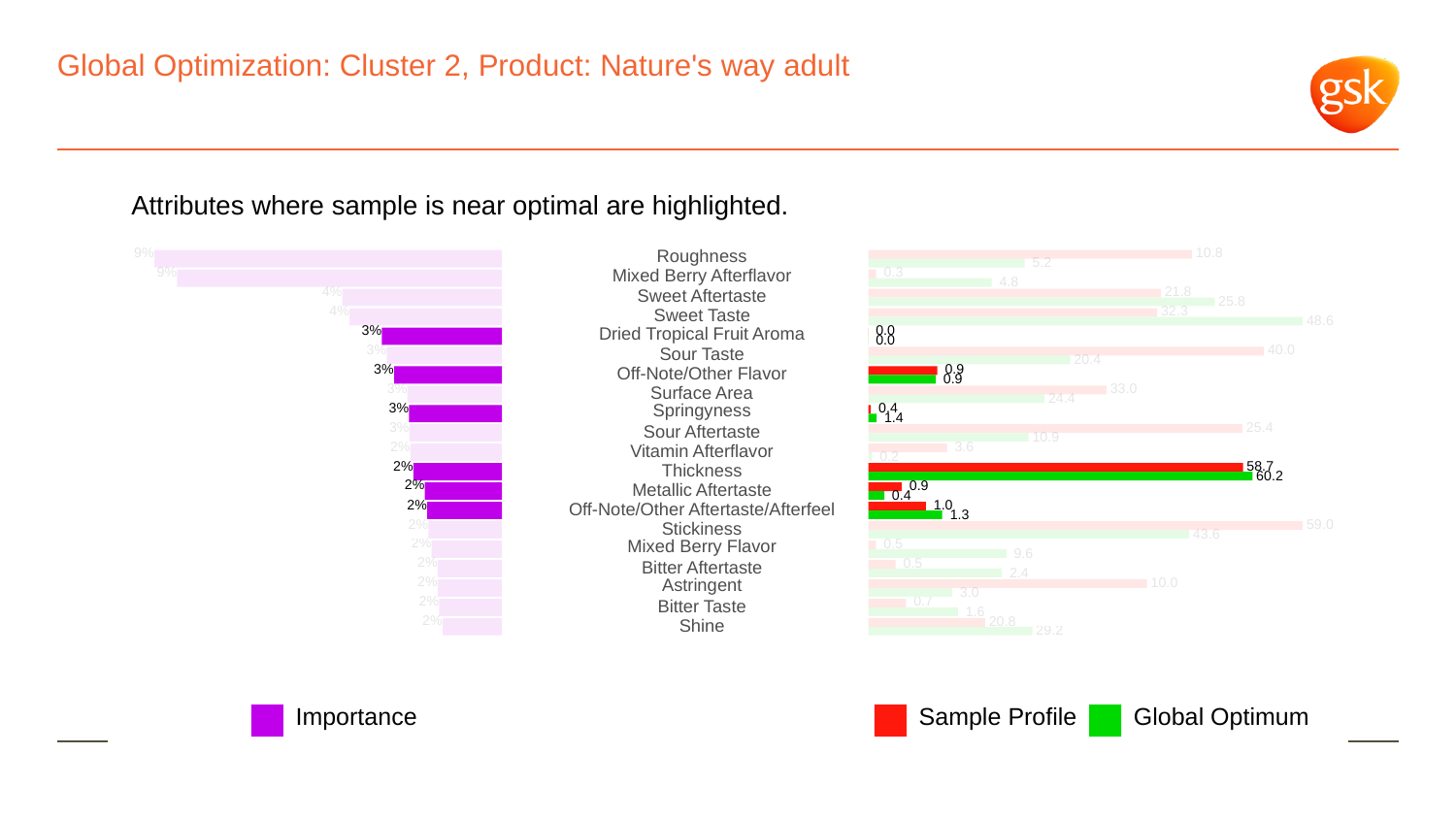

# Global Optimization: Cluster 2, Product: Nature's way adult

Attributes where sample is near optimal are highlighted.

9%
Roughness
 10.8

  5.2

9%
Mixed Berry Afterflavor
  0.3

  4.8

4%
 21.8

Sweet Aftertaste
 25.8

4%
 32.3

Sweet Taste
 48.6

3%
  0.0
Dried Tropical Fruit Aroma

  0.0

3%
 40.0

Sour Taste
 20.4

3%
  0.9

Off-Note/Other Flavor
  0.9

3%
 33.0

Surface Area
 24.4

3%
Springyness
  0.4

  1.4

3%
 25.4

Sour Aftertaste
 10.9

2%
  3.6

Vitamin Afterflavor
  0.2

2%
 58.7

Thickness
 60.2

2%
  0.9

Metallic Aftertaste
  0.4

2%
  1.0

Off-Note/Other Aftertaste/Afterfeel
  1.3

2%
 59.0

Stickiness
 43.6

2%
Mixed Berry Flavor
  0.5

  9.6

2%
  0.5

Bitter Aftertaste
  2.4

2%
Astringent
 10.0

  3.0

2%
  0.7

Bitter Taste
  1.6

2%
 20.8

Shine
 29.2

Global Optimum
Sample Profile
Importance